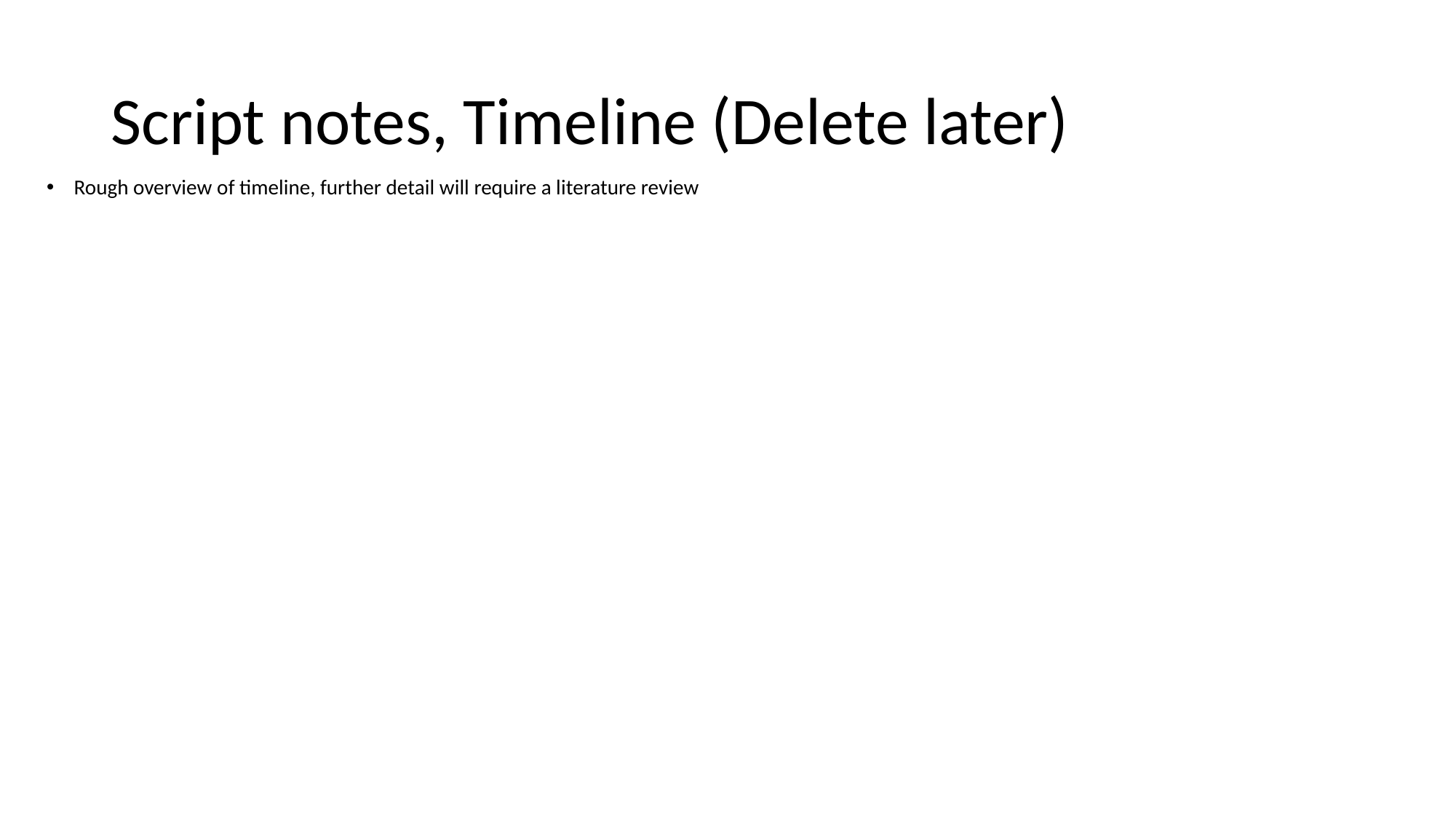

# Script notes, Timeline (Delete later)
Rough overview of timeline, further detail will require a literature review